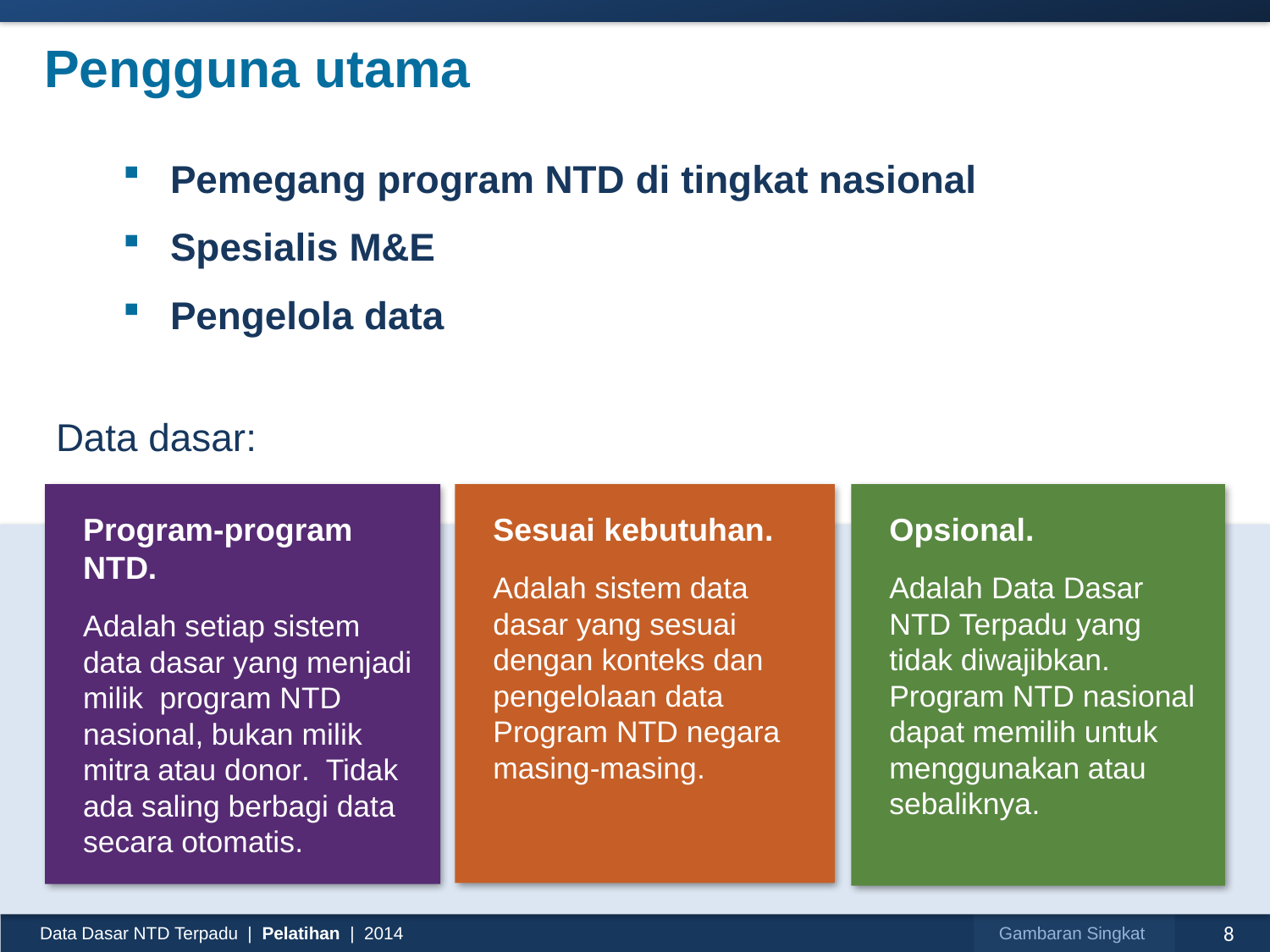

# Pengguna utama
Pemegang program NTD di tingkat nasional
Spesialis M&E
Pengelola data
Data dasar:
Program-program NTD.
Adalah setiap sistem data dasar yang menjadi milik  program NTD nasional, bukan milik mitra atau donor.  Tidak ada saling berbagi data secara otomatis.
Sesuai kebutuhan.
Adalah sistem data dasar yang sesuai dengan konteks dan pengelolaan data Program NTD negara masing-masing.
Opsional.
Adalah Data Dasar NTD Terpadu yang tidak diwajibkan. Program NTD nasional dapat memilih untuk menggunakan atau sebaliknya.